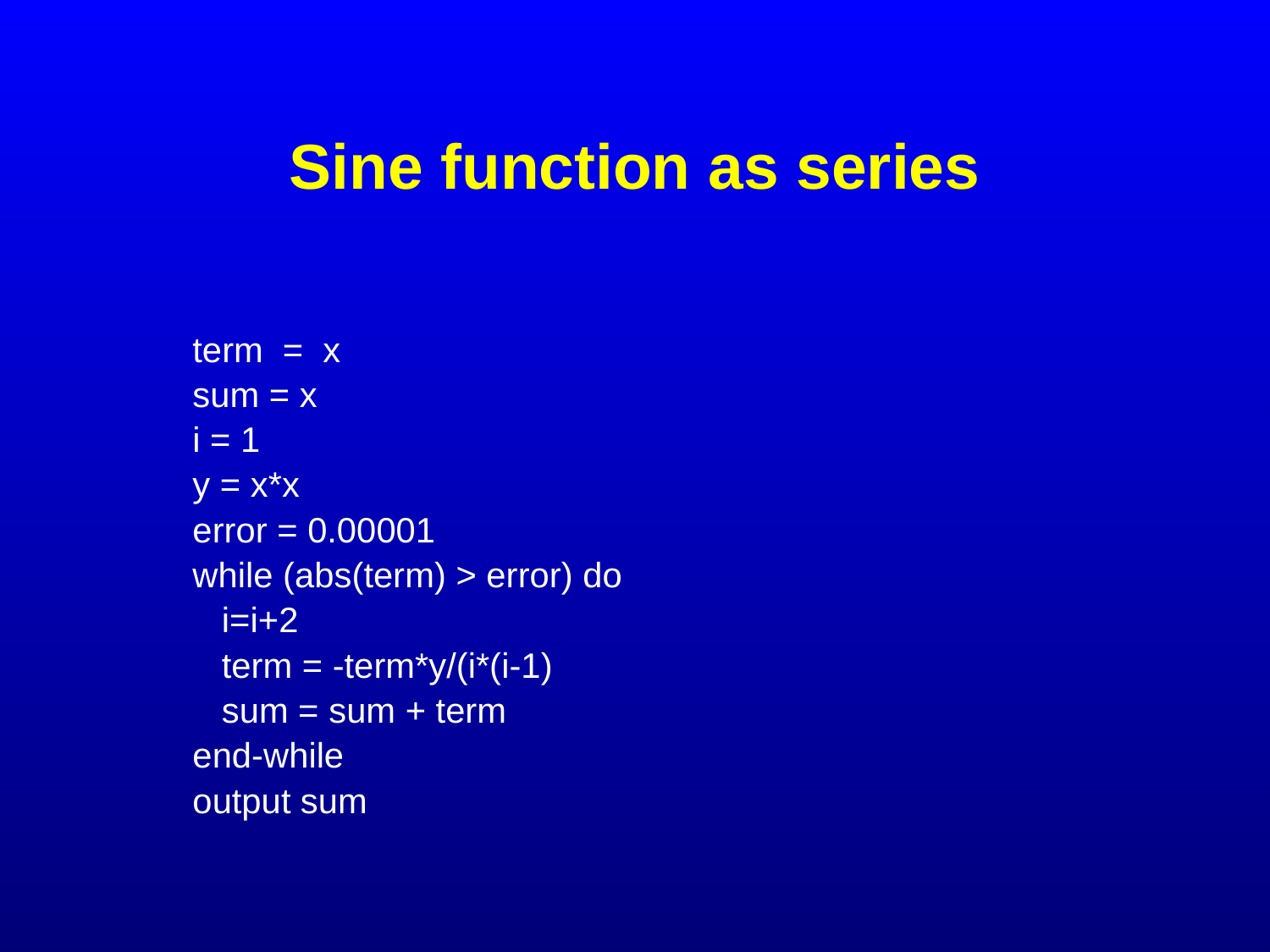

# Sine function as series

term  =  x
sum = x
i = 1
y = x*x
error = 0.00001
while (abs(term) > error) do
   i=i+2
   term = -term*y/(i*(i-1)
   sum = sum + term
end-while
output sum